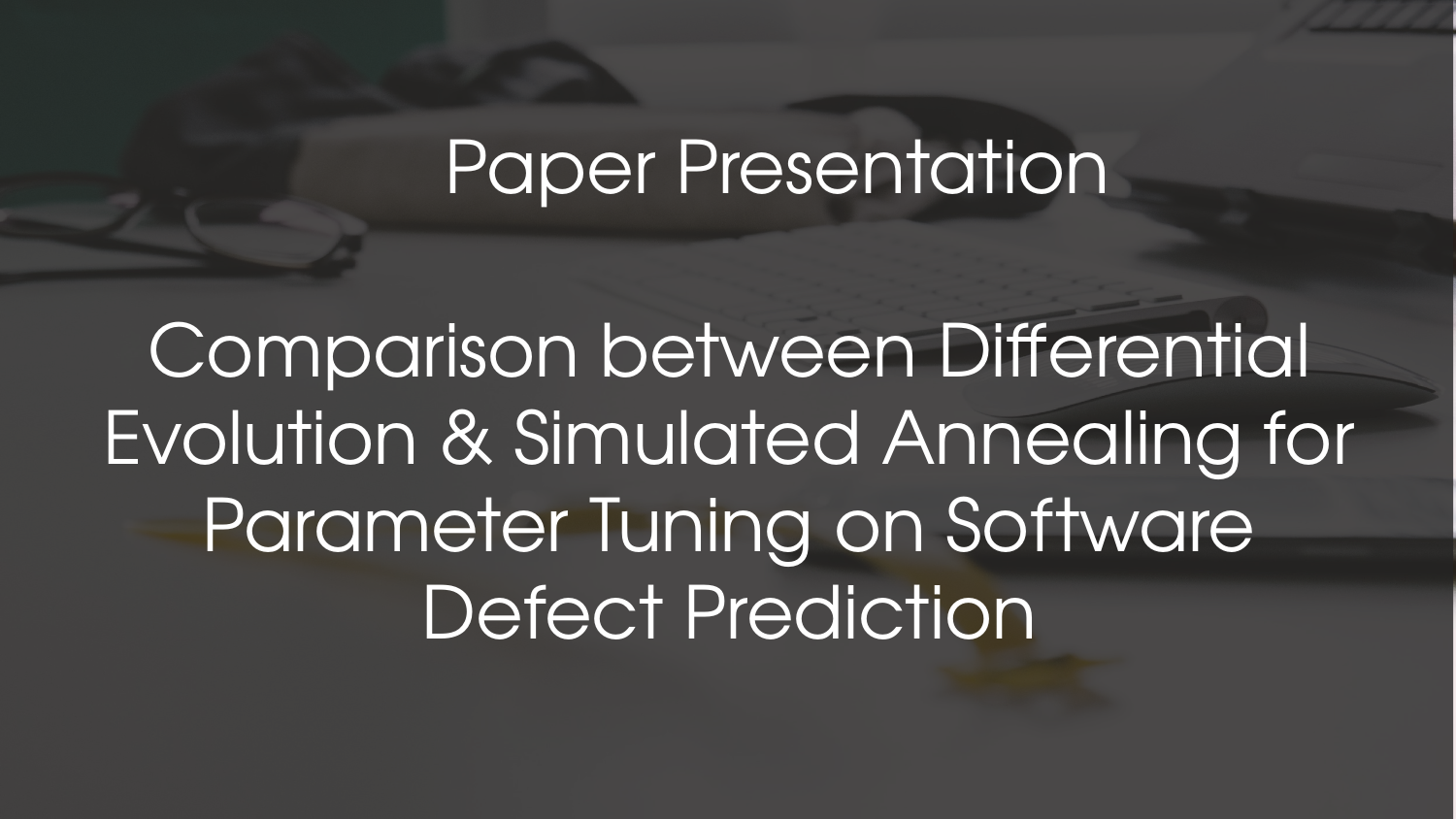

Paper Presentation
Comparison between Differential Evolution & Simulated Annealing for Parameter Tuning on Software Defect Prediction